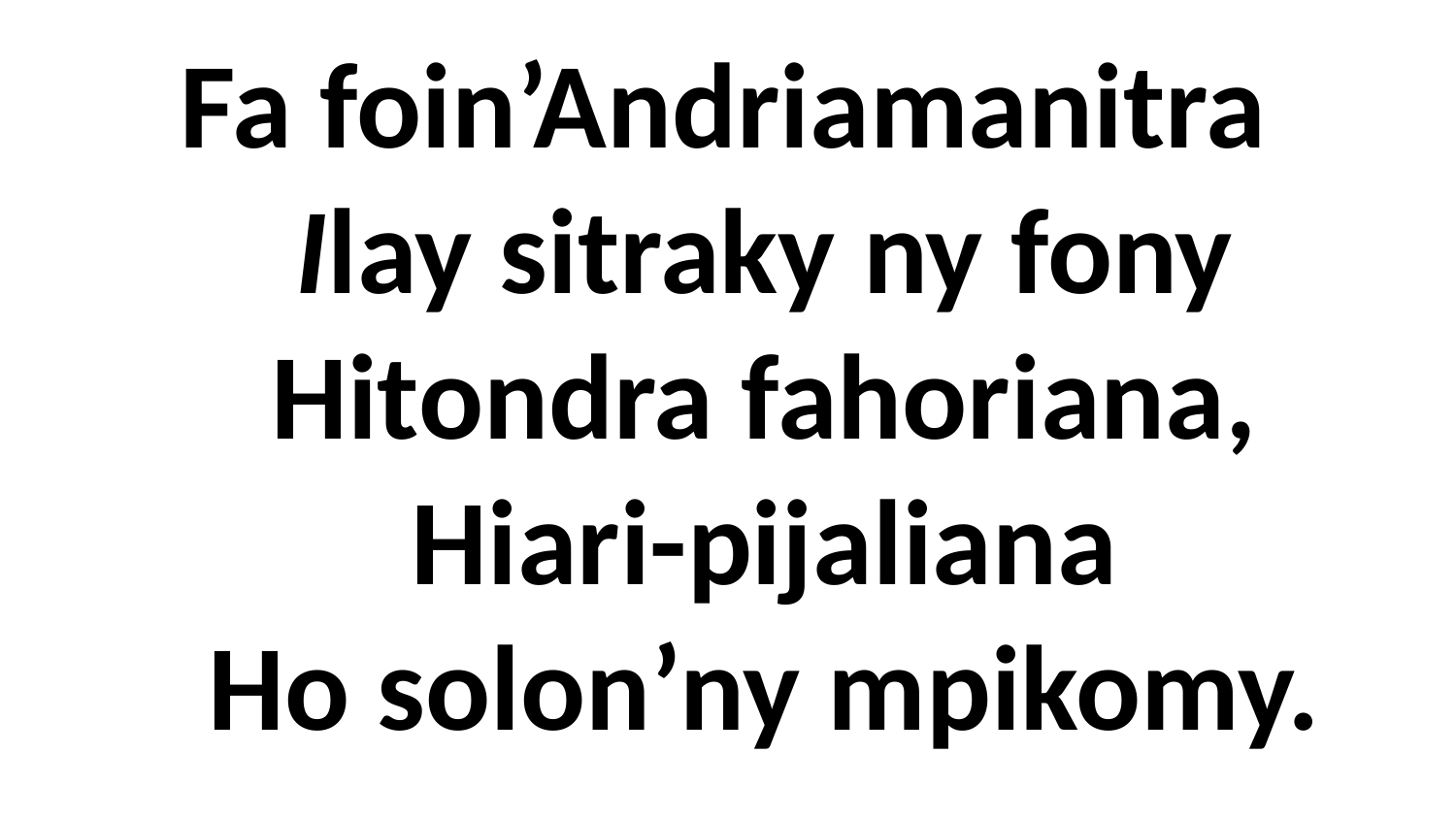

Fa foin’Andriamanitra
   Ilay sitraky ny fony
   Hitondra fahoriana,
   Hiari-pijaliana
   Ho solon’ny mpikomy.